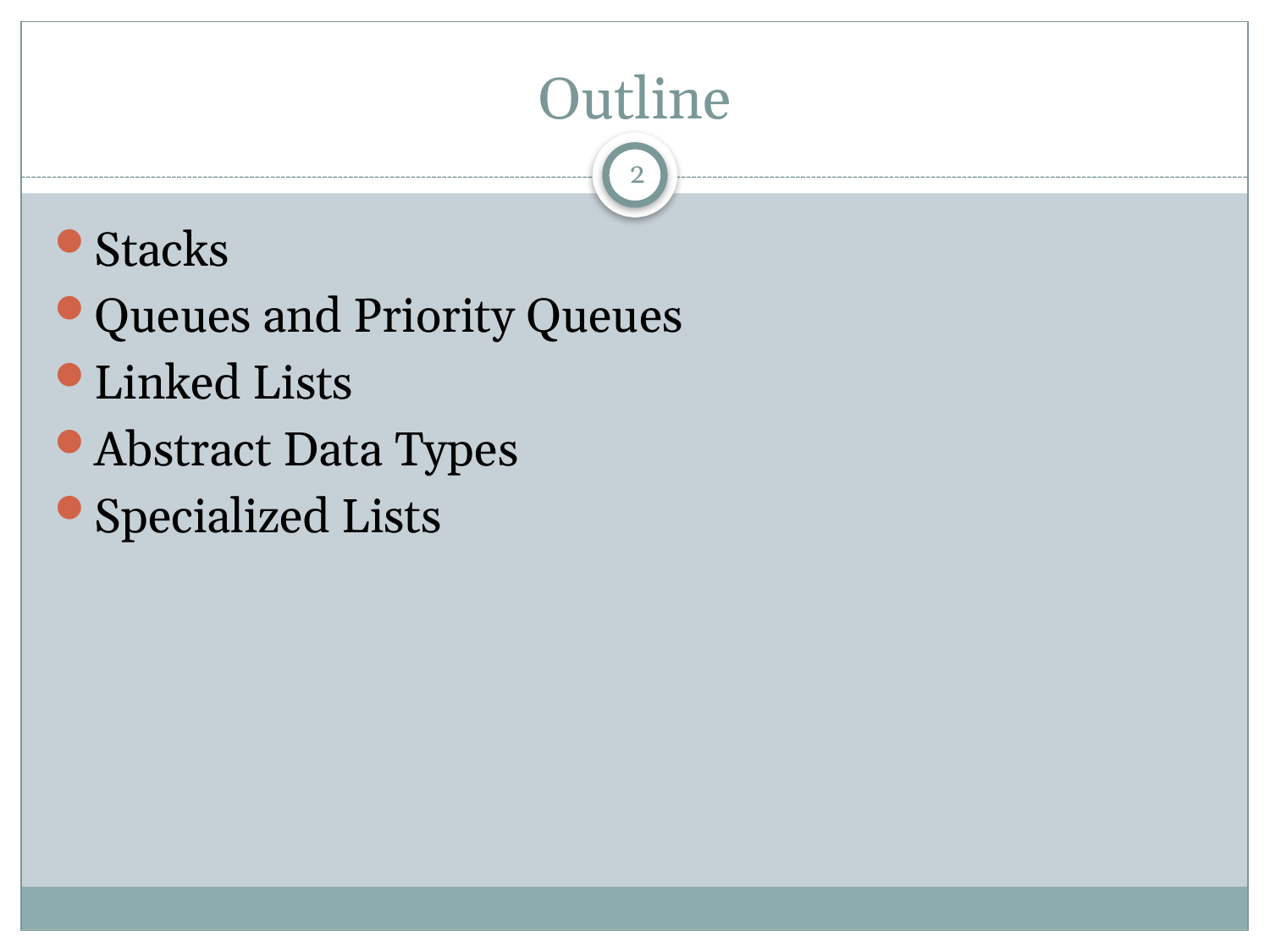

# Outline
2
Stacks
Queues and Priority Queues
Linked Lists
Abstract Data Types
Specialized Lists